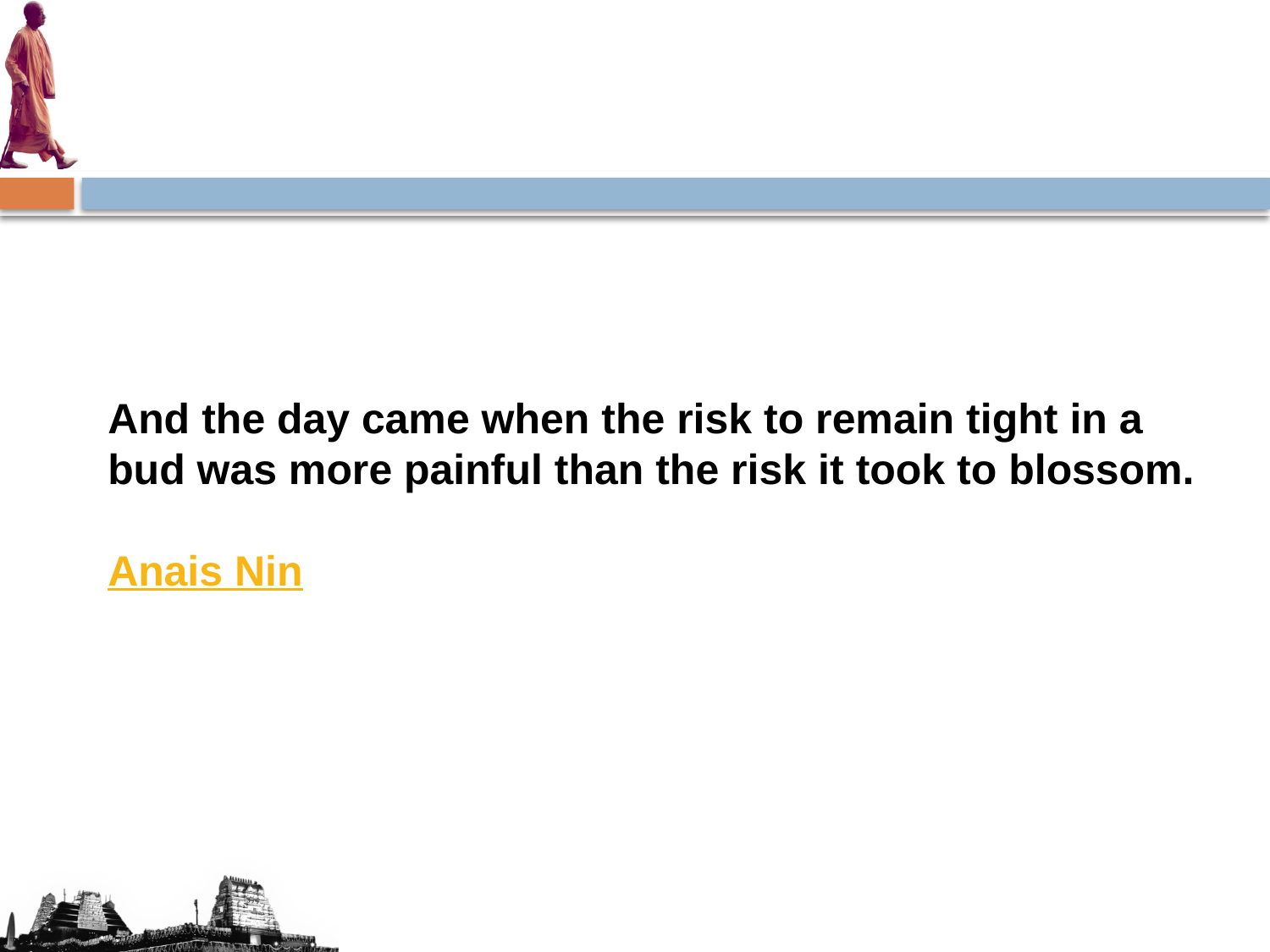

And the day came when the risk to remain tight in a bud was more painful than the risk it took to blossom.

Anais Nin